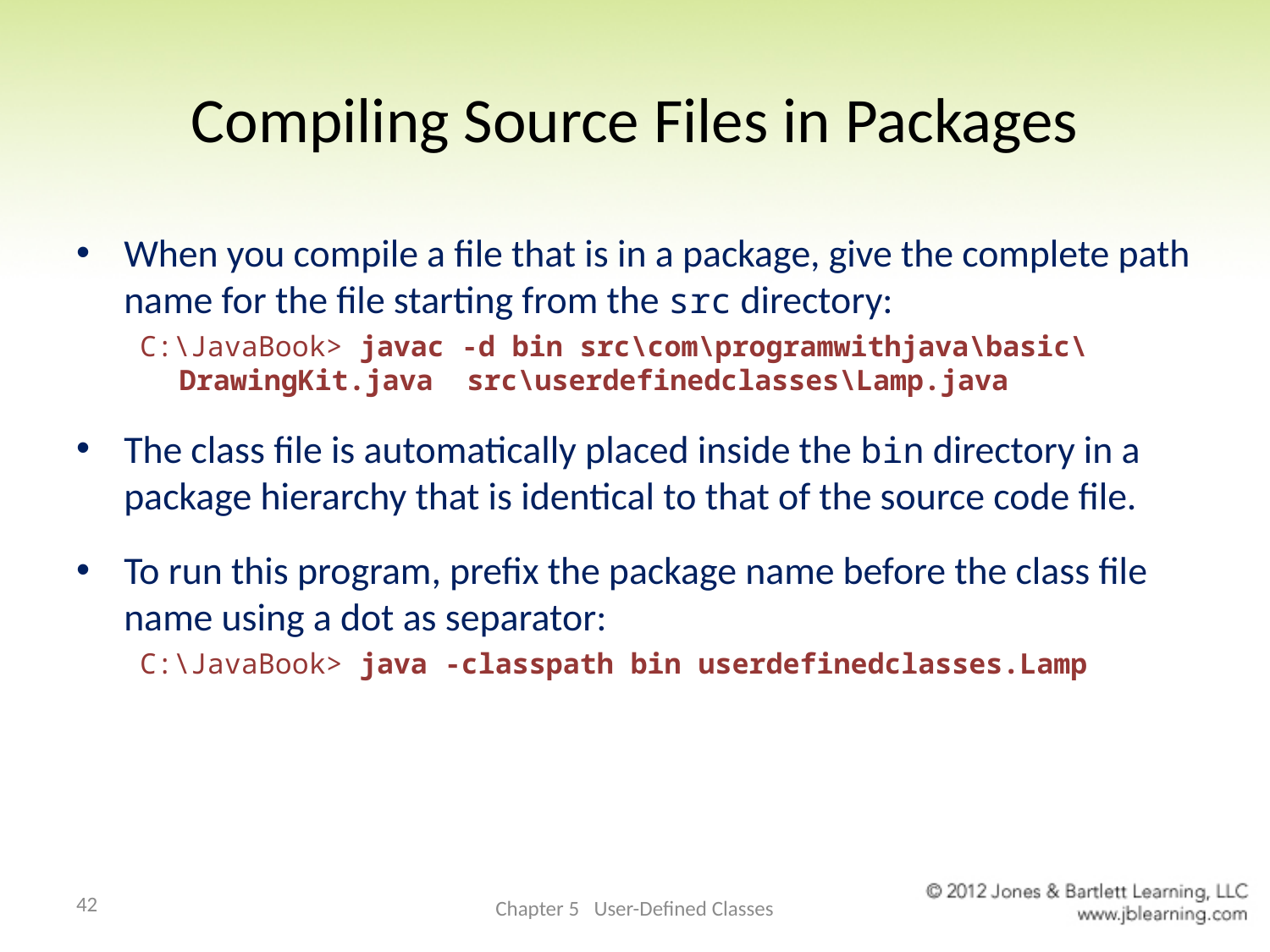

# Compiling Source Files in Packages
When you compile a file that is in a package, give the complete path name for the file starting from the src directory:
C:\JavaBook> javac -d bin src\com\programwithjava\basic\DrawingKit.java  src\userdefinedclasses\Lamp.java
The class file is automatically placed inside the bin directory in a package hierarchy that is identical to that of the source code file.
To run this program, prefix the package name before the class file name using a dot as separator:
C:\JavaBook> java -classpath bin userdefinedclasses.Lamp

42
Chapter 5   User-Defined Classes